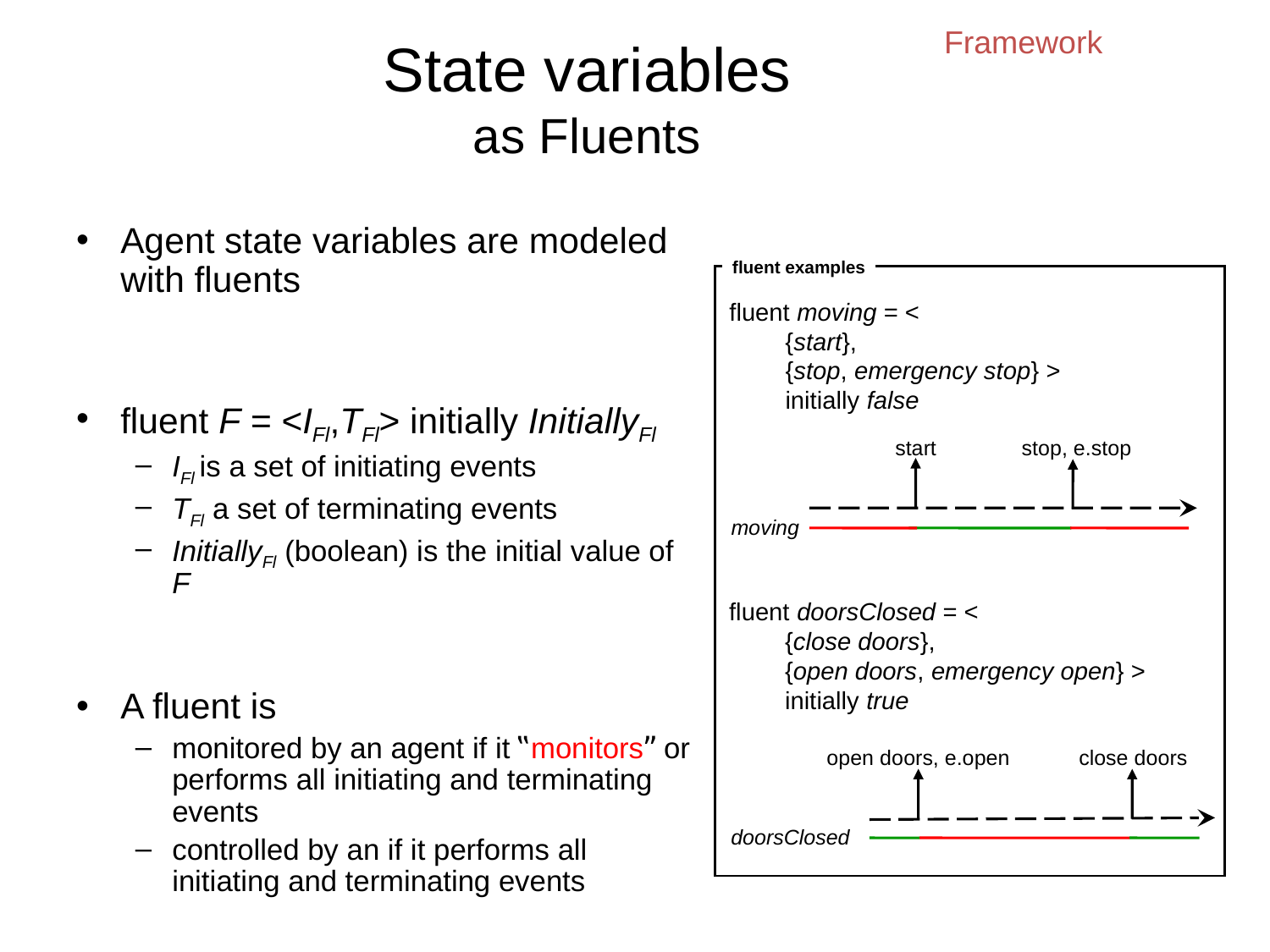

Framework
# State variables as Fluents
Agent state variables are modeled with fluents

fluent F = <IFl,TFl> initially InitiallyFl
IFl is a set of initiating events
TFl a set of terminating events
InitiallyFl (boolean) is the initial value of F

A fluent is
monitored by an agent if it “monitors” or performs all initiating and terminating events
controlled by an if it performs all initiating and terminating events

fluent examples

fluent moving = <
        {start},
        {stop, emergency stop} >
        initially false
start
stop, e.stop

moving

fluent doorsClosed = <
        {close doors},
        {open doors, emergency open} >
        initially true
open doors, e.open
close doors

doorsClosed